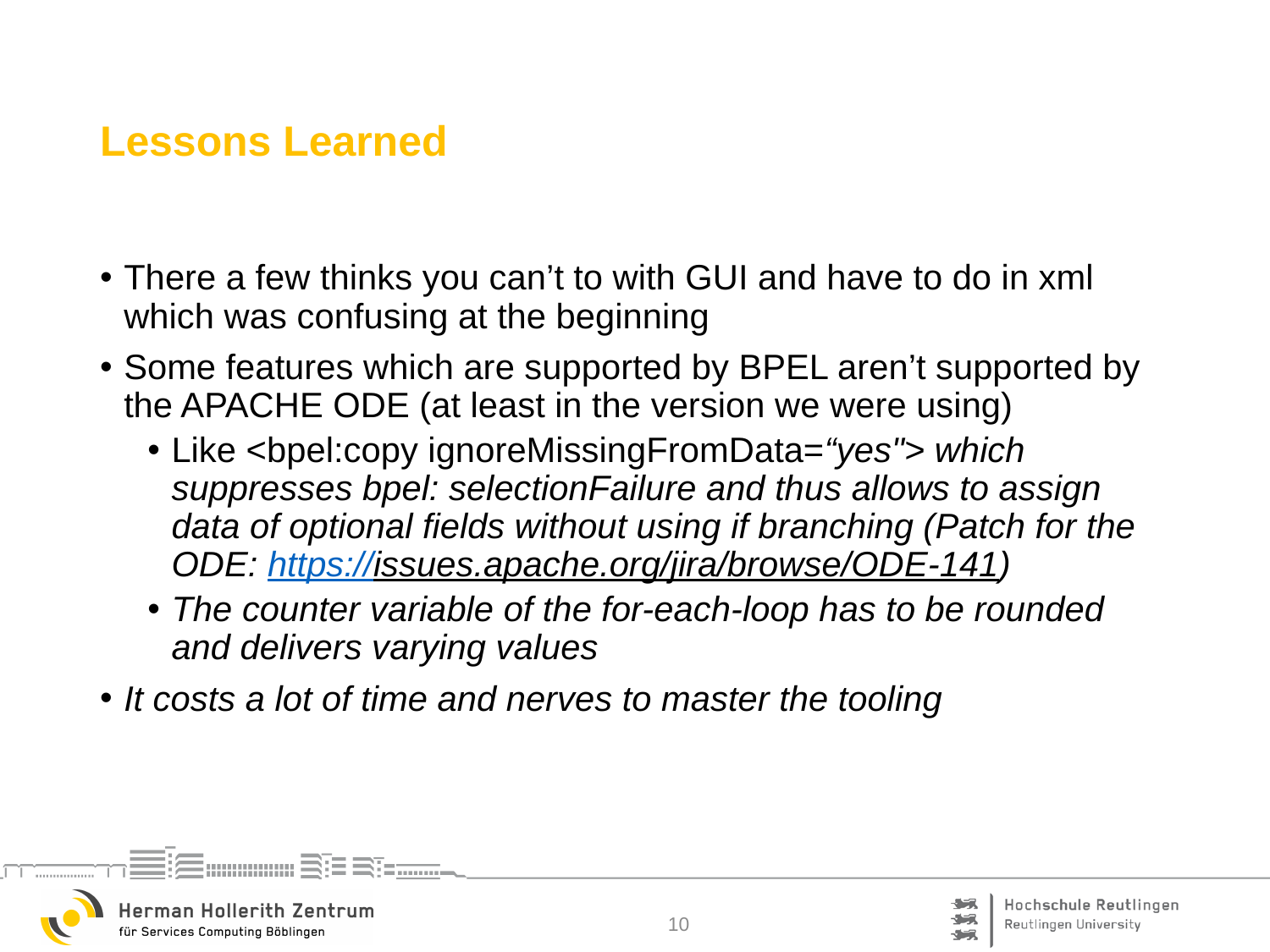

# Lessons Learned
There a few thinks you can’t to with GUI and have to do in xml which was confusing at the beginning
Some features which are supported by BPEL aren’t supported by the APACHE ODE (at least in the version we were using)
Like <bpel:copy ignoreMissingFromData=“yes"> which suppresses bpel: selectionFailure and thus allows to assign data of optional fields without using if branching (Patch for the ODE: https://issues.apache.org/jira/browse/ODE-141)
The counter variable of the for-each-loop has to be rounded and delivers varying values
It costs a lot of time and nerves to master the tooling
10